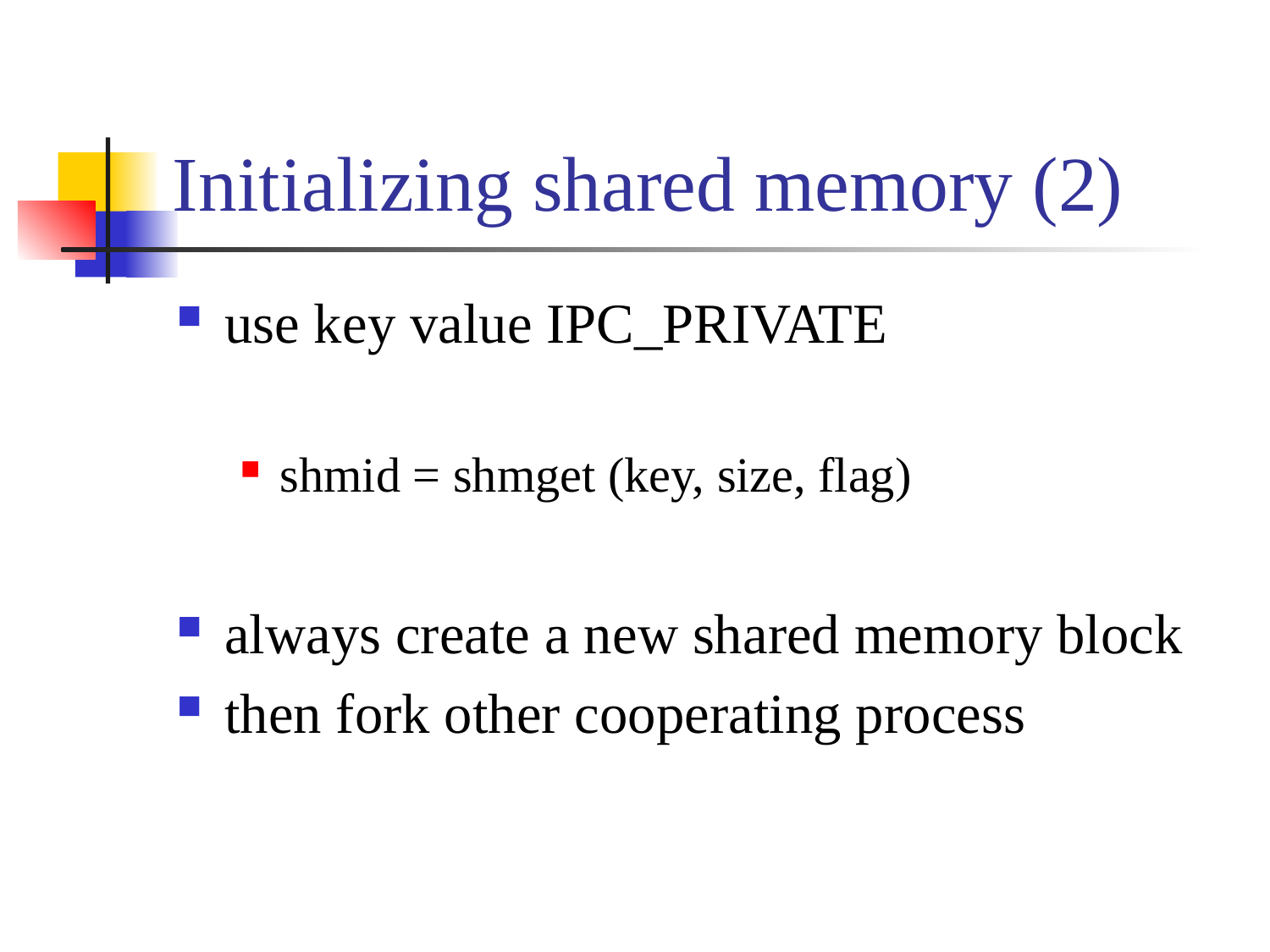

# Initializing shared memory (2)
use key value IPC_PRIVATE

shmid = shmget (key, size, flag)

always create a new shared memory block
then fork other cooperating process